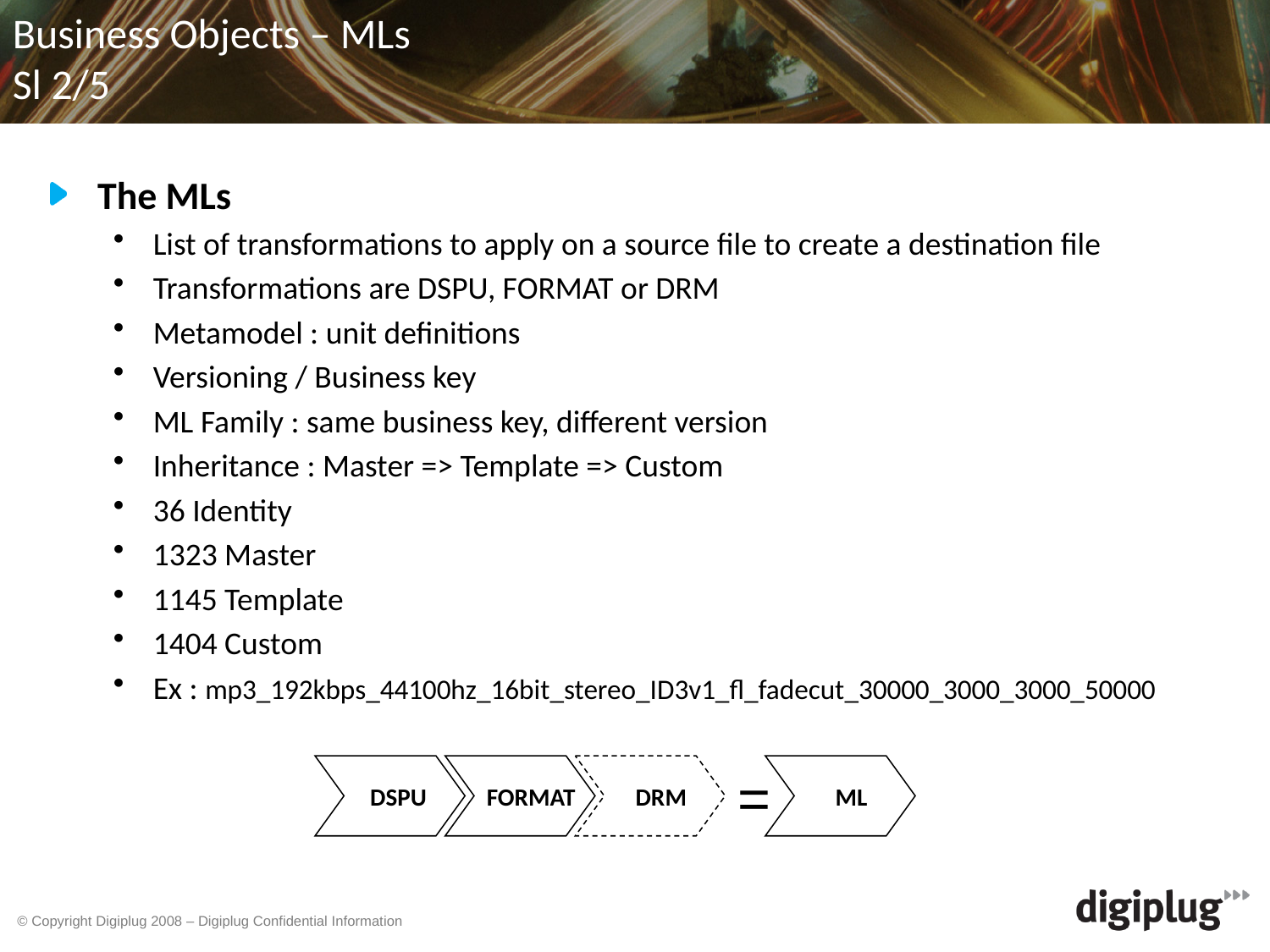

Business Objects – MLs
Sl 2/5

The MLs
List of transformations to apply on a source file to create a destination file
Transformations are DSPU, FORMAT or DRM
Metamodel : unit definitions
Versioning / Business key
ML Family : same business key, different version
Inheritance : Master => Template => Custom
36 Identity
1323 Master
1145 Template
1404 Custom
Ex : mp3_192kbps_44100hz_16bit_stereo_ID3v1_fl_fadecut_30000_3000_3000_50000

   DSPU
    FORMAT
    DRM
=
    ML